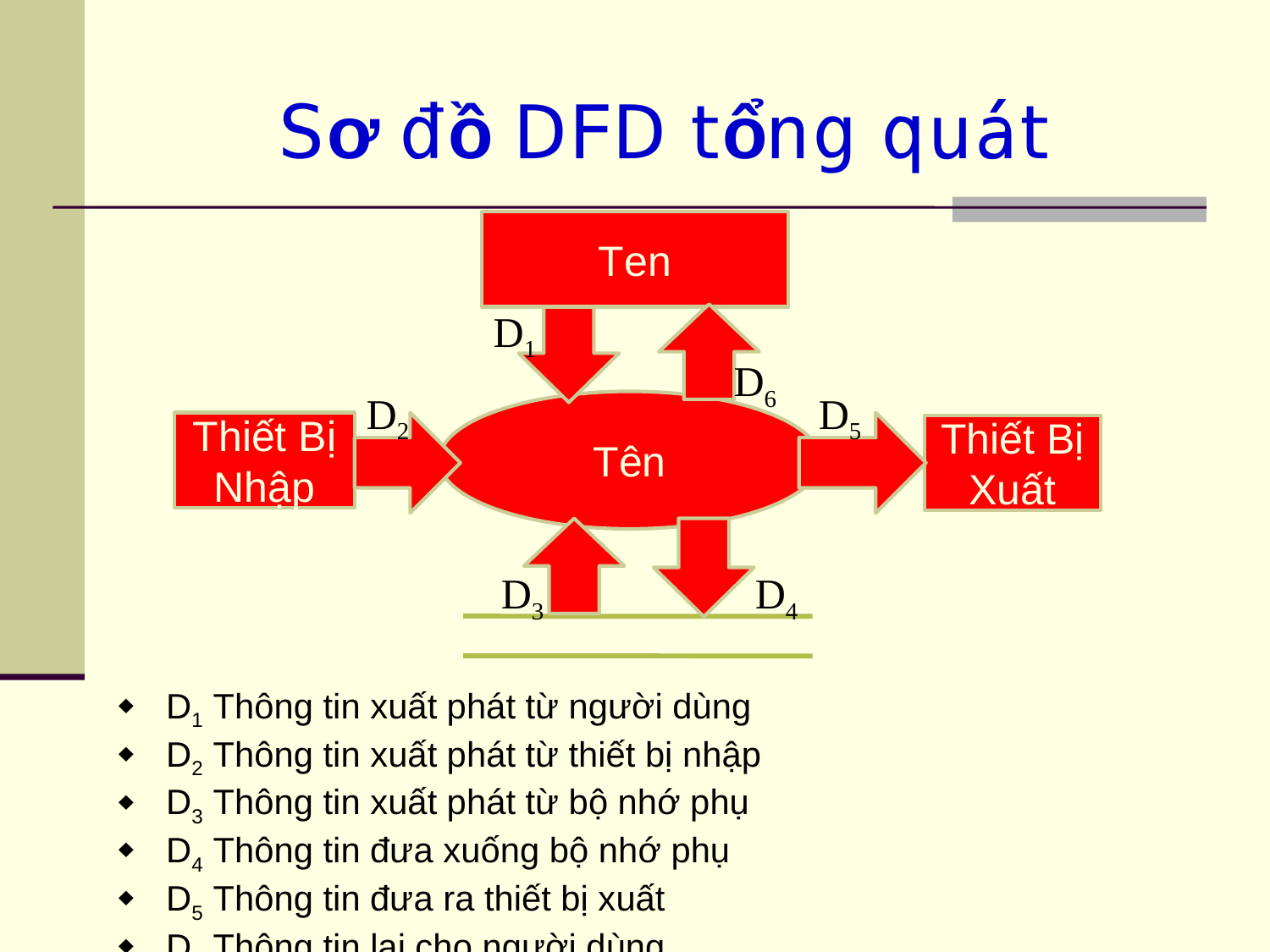

# Sơ đồ DFD tổng quát
Ten
D1

D6
D2
D5
Tên
Thiết Bị Nhập

Thiết Bị Xuất

D3
D4
D1 Thông tin xuất phát từ người dùng
D2 Thông tin xuất phát từ thiết bị nhập
D3 Thông tin xuất phát từ bộ nhớ phụ
D4 Thông tin đưa xuống bộ nhớ phụ
D5 Thông tin đưa ra thiết bị xuất
D6 Thông tin lại cho người dùng